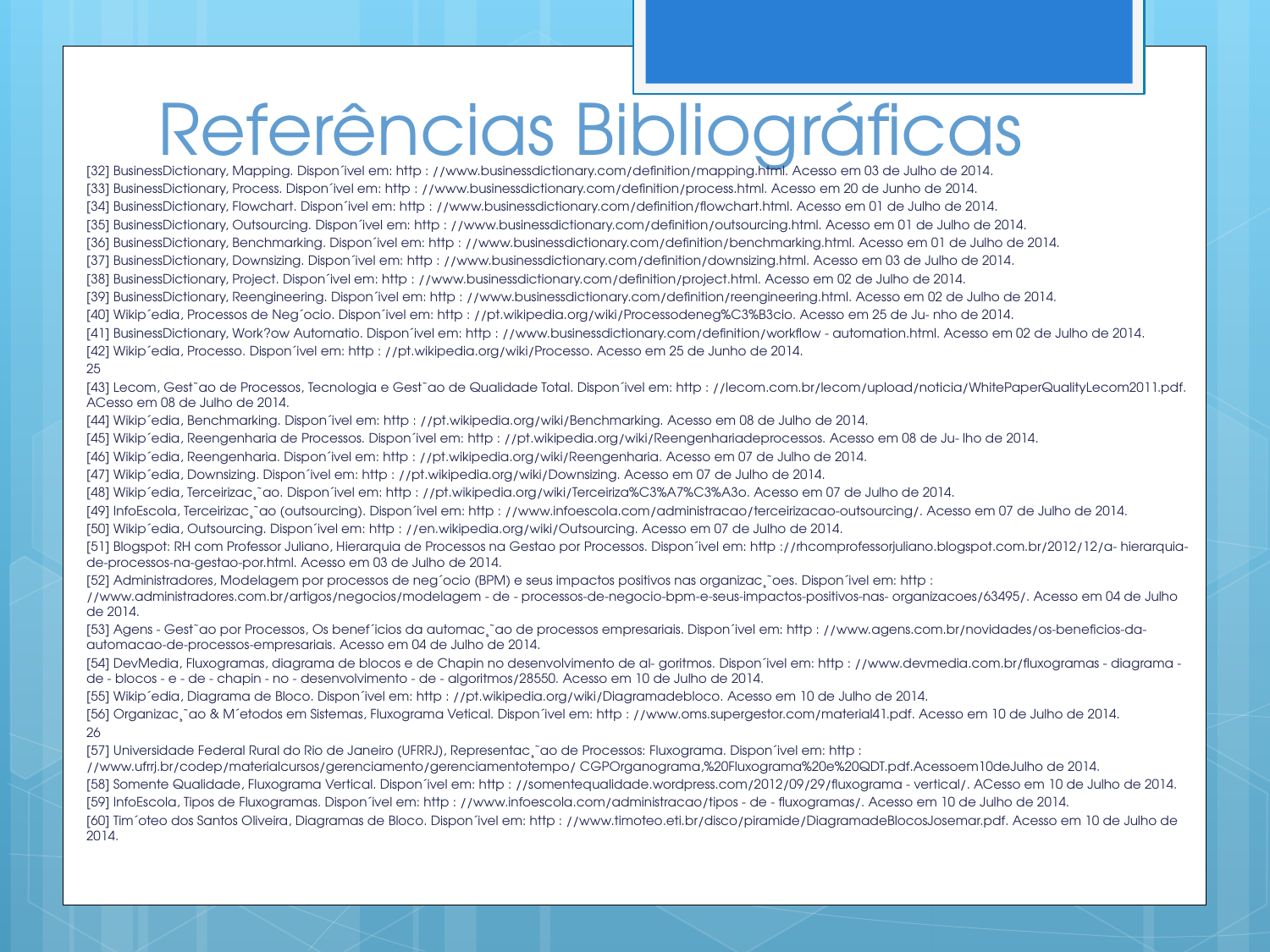

# Referências Bibliográficas
[32] BusinessDictionary, Mapping. Dispon´ivel em: http : //www.businessdictionary.com/definition/mapping.html. Acesso em 03 de Julho de 2014.
[33] BusinessDictionary, Process. Dispon´ivel em: http : //www.businessdictionary.com/definition/process.html. Acesso em 20 de Junho de 2014.
[34] BusinessDictionary, Flowchart. Dispon´ivel em: http : //www.businessdictionary.com/definition/flowchart.html. Acesso em 01 de Julho de 2014.
[35] BusinessDictionary, Outsourcing. Dispon´ivel em: http : //www.businessdictionary.com/definition/outsourcing.html. Acesso em 01 de Julho de 2014.
[36] BusinessDictionary, Benchmarking. Dispon´ivel em: http : //www.businessdictionary.com/definition/benchmarking.html. Acesso em 01 de Julho de 2014.
[37] BusinessDictionary, Downsizing. Dispon´ivel em: http : //www.businessdictionary.com/definition/downsizing.html. Acesso em 03 de Julho de 2014.
[38] BusinessDictionary, Project. Dispon´ivel em: http : //www.businessdictionary.com/definition/project.html. Acesso em 02 de Julho de 2014.
[39] BusinessDictionary, Reengineering. Dispon´ivel em: http : //www.businessdictionary.com/definition/reengineering.html. Acesso em 02 de Julho de 2014.
[40] Wikip´edia, Processos de Neg´ocio. Dispon´ivel em: http : //pt.wikipedia.org/wiki/Processodeneg%C3%B3cio. Acesso em 25 de Ju- nho de 2014.
[41] BusinessDictionary, Work?ow Automatio. Dispon´ivel em: http : //www.businessdictionary.com/definition/workflow - automation.html. Acesso em 02 de Julho de 2014.
[42] Wikip´edia, Processo. Dispon´ivel em: http : //pt.wikipedia.org/wiki/Processo. Acesso em 25 de Junho de 2014.
25
[43] Lecom, Gest˜ao de Processos, Tecnologia e Gest˜ao de Qualidade Total. Dispon´ivel em: http : //lecom.com.br/lecom/upload/noticia/WhitePaperQualityLecom2011.pdf. ACesso em 08 de Julho de 2014.
[44] Wikip´edia, Benchmarking. Dispon´ivel em: http : //pt.wikipedia.org/wiki/Benchmarking. Acesso em 08 de Julho de 2014.
[45] Wikip´edia, Reengenharia de Processos. Dispon´ivel em: http : //pt.wikipedia.org/wiki/Reengenhariadeprocessos. Acesso em 08 de Ju- lho de 2014.
[46] Wikip´edia, Reengenharia. Dispon´ivel em: http : //pt.wikipedia.org/wiki/Reengenharia. Acesso em 07 de Julho de 2014.
[47] Wikip´edia, Downsizing. Dispon´ivel em: http : //pt.wikipedia.org/wiki/Downsizing. Acesso em 07 de Julho de 2014.
[48] Wikip´edia, Terceirizac¸˜ao. Dispon´ivel em: http : //pt.wikipedia.org/wiki/Terceiriza%C3%A7%C3%A3o. Acesso em 07 de Julho de 2014.
[49] InfoEscola, Terceirizac¸˜ao (outsourcing). Dispon´ivel em: http : //www.infoescola.com/administracao/terceirizacao-outsourcing/. Acesso em 07 de Julho de 2014.
[50] Wikip´edia, Outsourcing. Dispon´ivel em: http : //en.wikipedia.org/wiki/Outsourcing. Acesso em 07 de Julho de 2014.
[51] Blogspot: RH com Professor Juliano, Hierarquia de Processos na Gestao por Processos. Dispon´ivel em: http ://rhcomprofessorjuliano.blogspot.com.br/2012/12/a- hierarquia-de-processos-na-gestao-por.html. Acesso em 03 de Julho de 2014.
[52] Administradores, Modelagem por processos de neg´ocio (BPM) e seus impactos positivos nas organizac¸˜oes. Dispon´ivel em: http : //www.administradores.com.br/artigos/negocios/modelagem - de - processos-de-negocio-bpm-e-seus-impactos-positivos-nas- organizacoes/63495/. Acesso em 04 de Julho de 2014.
[53] Agens - Gest˜ao por Processos, Os benef´icios da automac¸˜ao de processos empresariais. Dispon´ivel em: http : //www.agens.com.br/novidades/os-beneficios-da- automacao-de-processos-empresariais. Acesso em 04 de Julho de 2014.
[54] DevMedia, Fluxogramas, diagrama de blocos e de Chapin no desenvolvimento de al- goritmos. Dispon´ivel em: http : //www.devmedia.com.br/fluxogramas - diagrama - de - blocos - e - de - chapin - no - desenvolvimento - de - algoritmos/28550. Acesso em 10 de Julho de 2014.
[55] Wikip´edia, Diagrama de Bloco. Dispon´ivel em: http : //pt.wikipedia.org/wiki/Diagramadebloco. Acesso em 10 de Julho de 2014.
[56] Organizac¸˜ao & M´etodos em Sistemas, Fluxograma Vetical. Dispon´ivel em: http : //www.oms.supergestor.com/material41.pdf. Acesso em 10 de Julho de 2014.
26
[57] Universidade Federal Rural do Rio de Janeiro (UFRRJ), Representac¸˜ao de Processos: Fluxograma. Dispon´ivel em: http : //www.ufrrj.br/codep/materialcursos/gerenciamento/gerenciamentotempo/ CGPOrganograma,%20Fluxograma%20e%20QDT.pdf.Acessoem10deJulho de 2014.
[58] Somente Qualidade, Fluxograma Vertical. Dispon´ivel em: http : //somentequalidade.wordpress.com/2012/09/29/fluxograma - vertical/. ACesso em 10 de Julho de 2014.
[59] InfoEscola, Tipos de Fluxogramas. Dispon´ivel em: http : //www.infoescola.com/administracao/tipos - de - fluxogramas/. Acesso em 10 de Julho de 2014.
[60] Tim´oteo dos Santos Oliveira, Diagramas de Bloco. Dispon´ivel em: http : //www.timoteo.eti.br/disco/piramide/DiagramadeBlocosJosemar.pdf. Acesso em 10 de Julho de 2014.